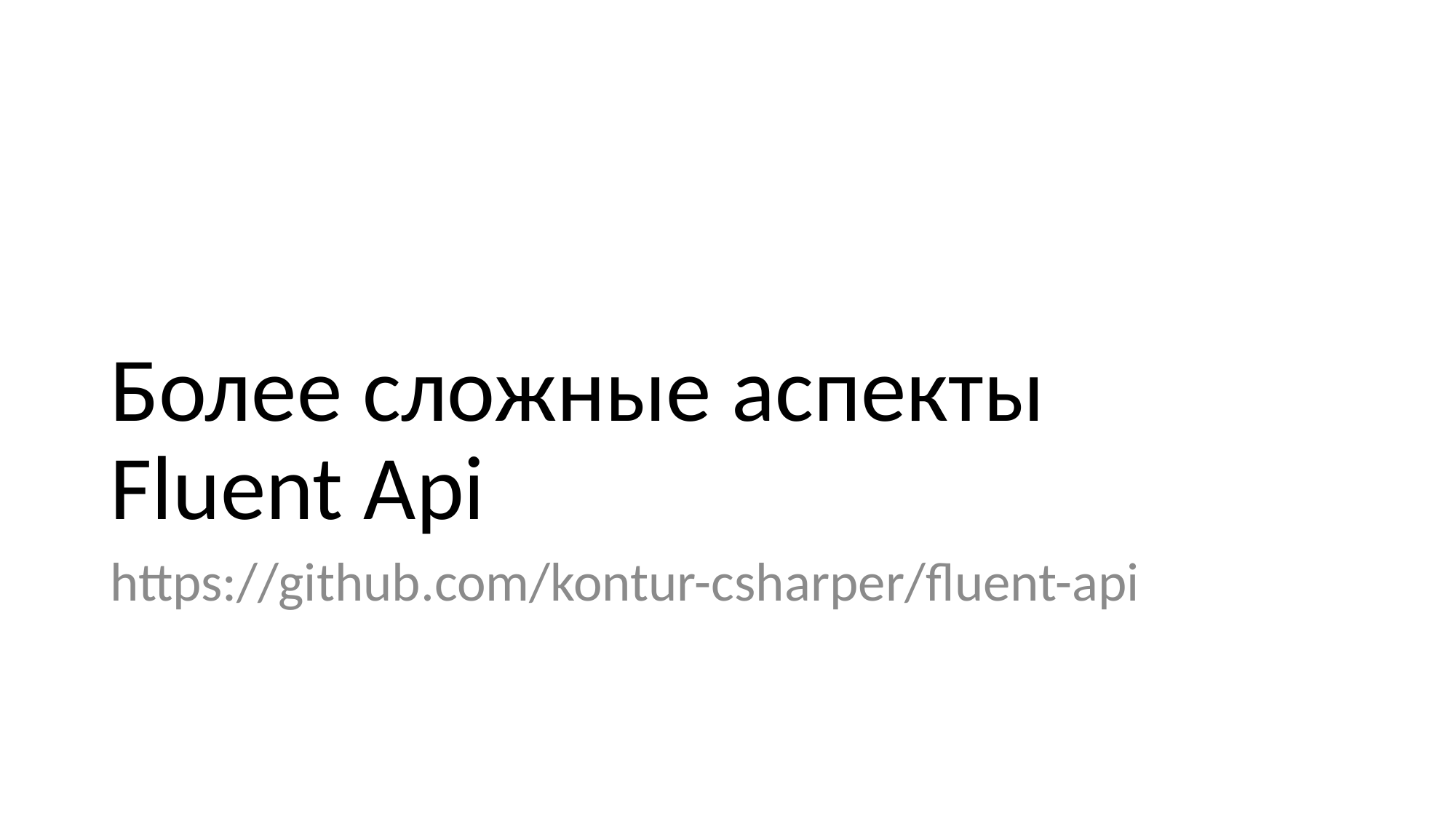

# Более сложные аспекты Fluent Api
https://github.com/kontur-csharper/fluent-api